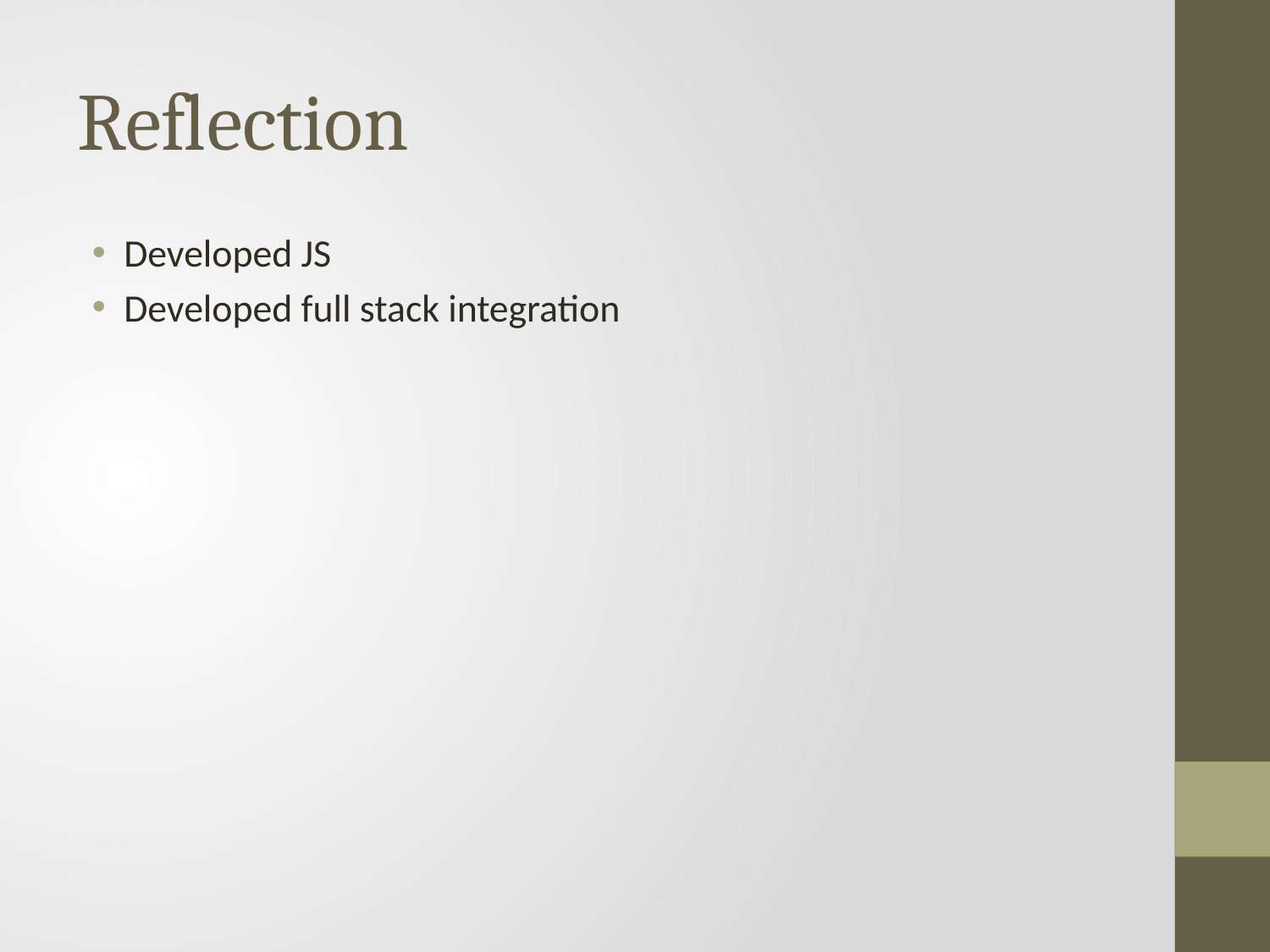

# Reflection
Developed JS
Developed full stack integration